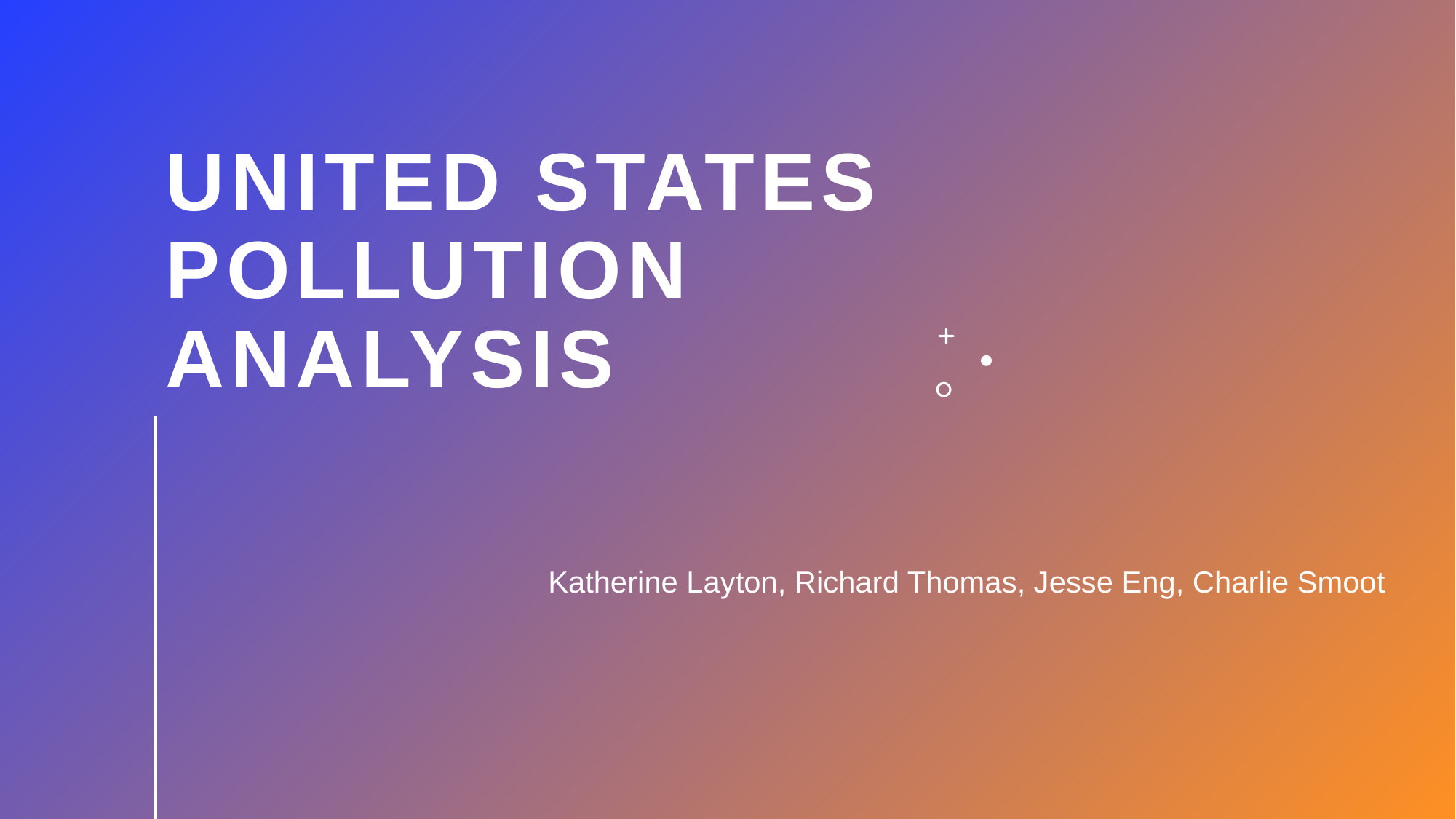

# United States Pollution Analysis
Katherine Layton, Richard Thomas, Jesse Eng, Charlie Smoot